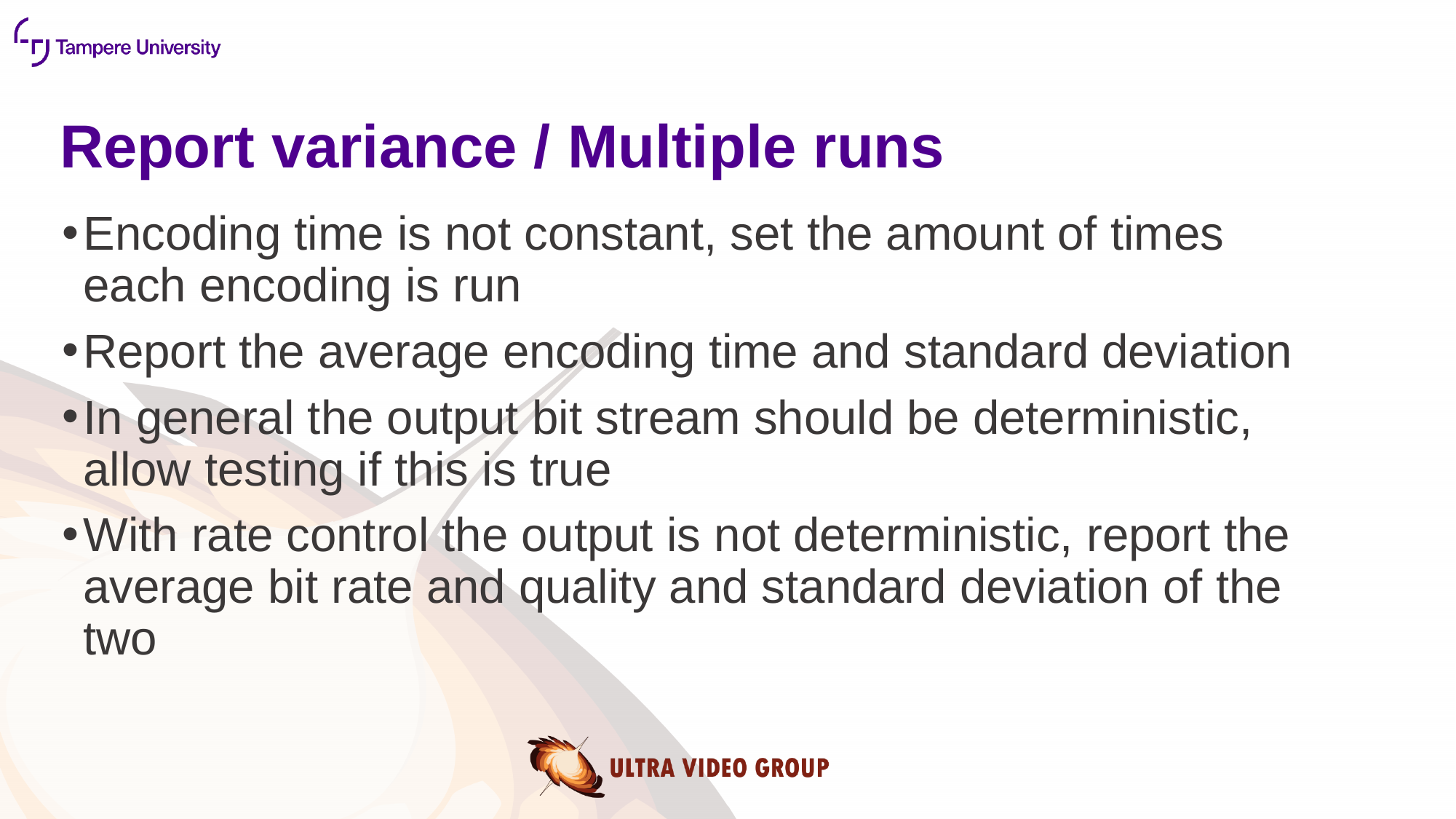

# Report variance / Multiple runs
Encoding time is not constant, set the amount of times each encoding is run
Report the average encoding time and standard deviation
In general the output bit stream should be deterministic, allow testing if this is true
With rate control the output is not deterministic, report the average bit rate and quality and standard deviation of the two